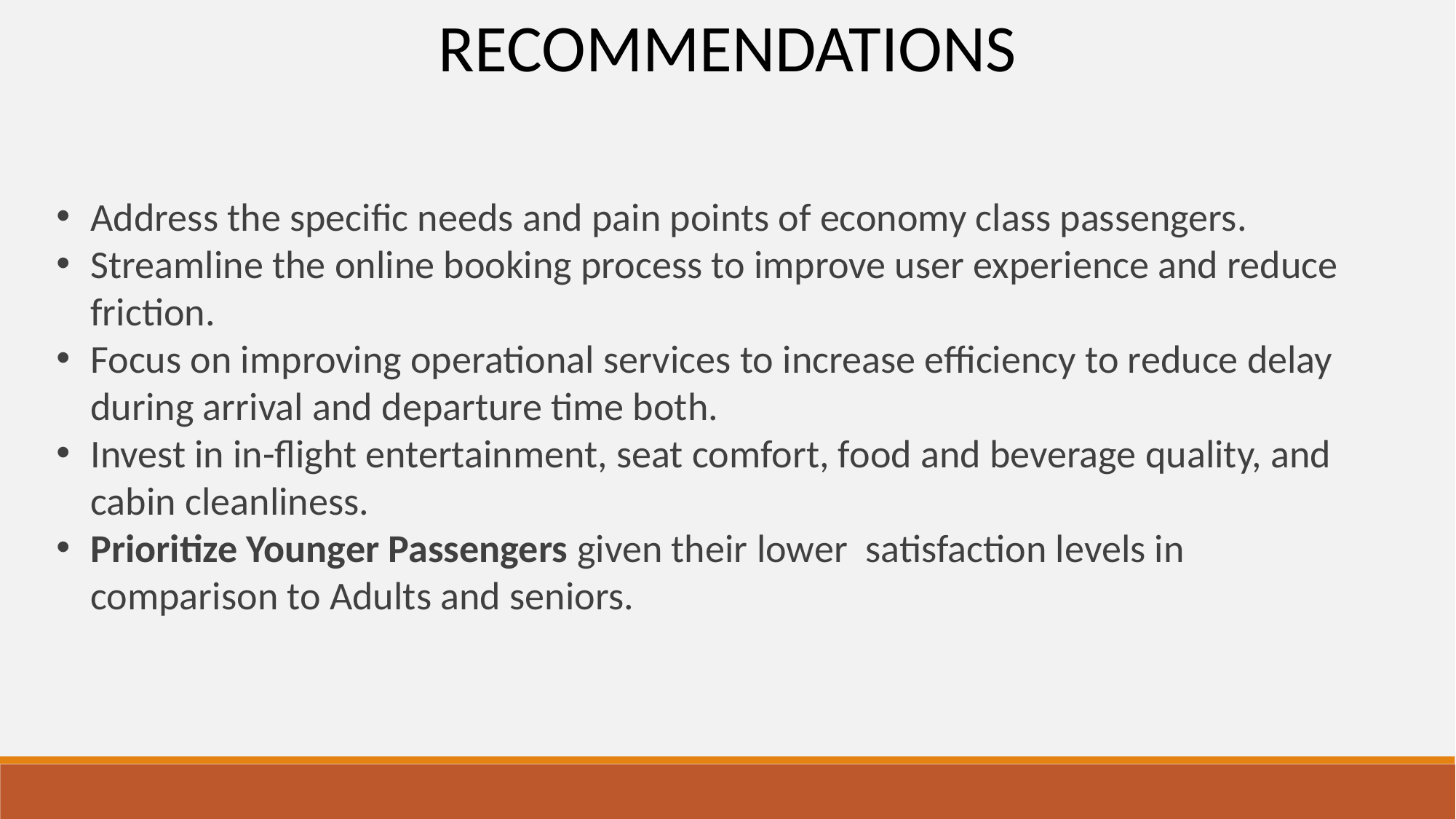

RECOMMENDATIONS

Address the specific needs and pain points of economy class passengers.
Streamline the online booking process to improve user experience and reduce friction.
Focus on improving operational services to increase efficiency to reduce delay during arrival and departure time both.
Invest in in-flight entertainment, seat comfort, food and beverage quality, and cabin cleanliness.
Prioritize Younger Passengers given their lower  satisfaction levels in comparison to Adults and seniors.